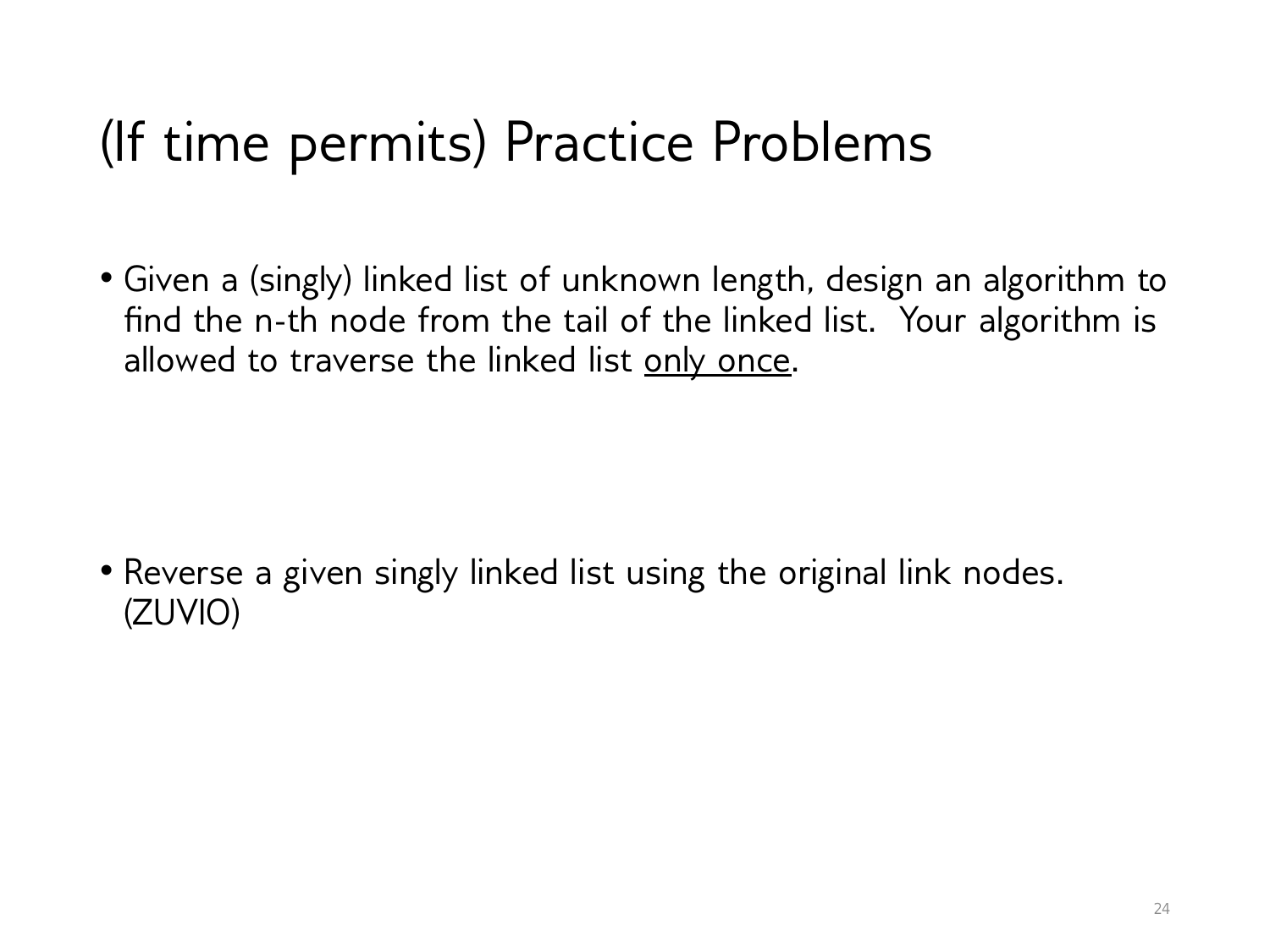

# (If time permits) Practice Problems
Given a (singly) linked list of unknown length, design an algorithm to find the n-th node from the tail of the linked list.  Your algorithm is allowed to traverse the linked list only once.

Reverse a given singly linked list using the original link nodes. (ZUVIO)
24